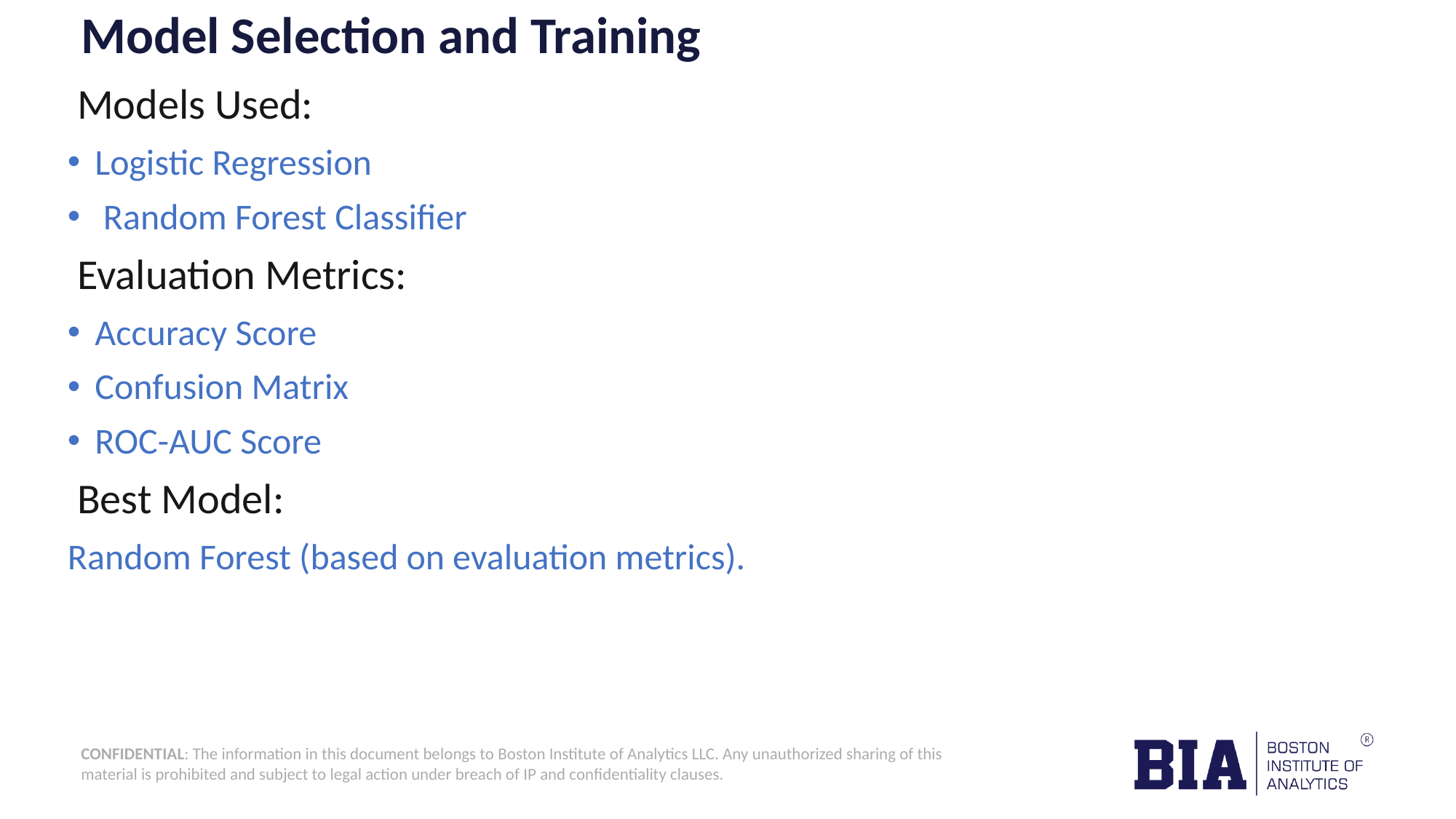

# Model Selection and Training
 Models Used:
Logistic Regression
 Random Forest Classifier
 Evaluation Metrics:
Accuracy Score
Confusion Matrix
ROC-AUC Score
 Best Model:
Random Forest (based on evaluation metrics).